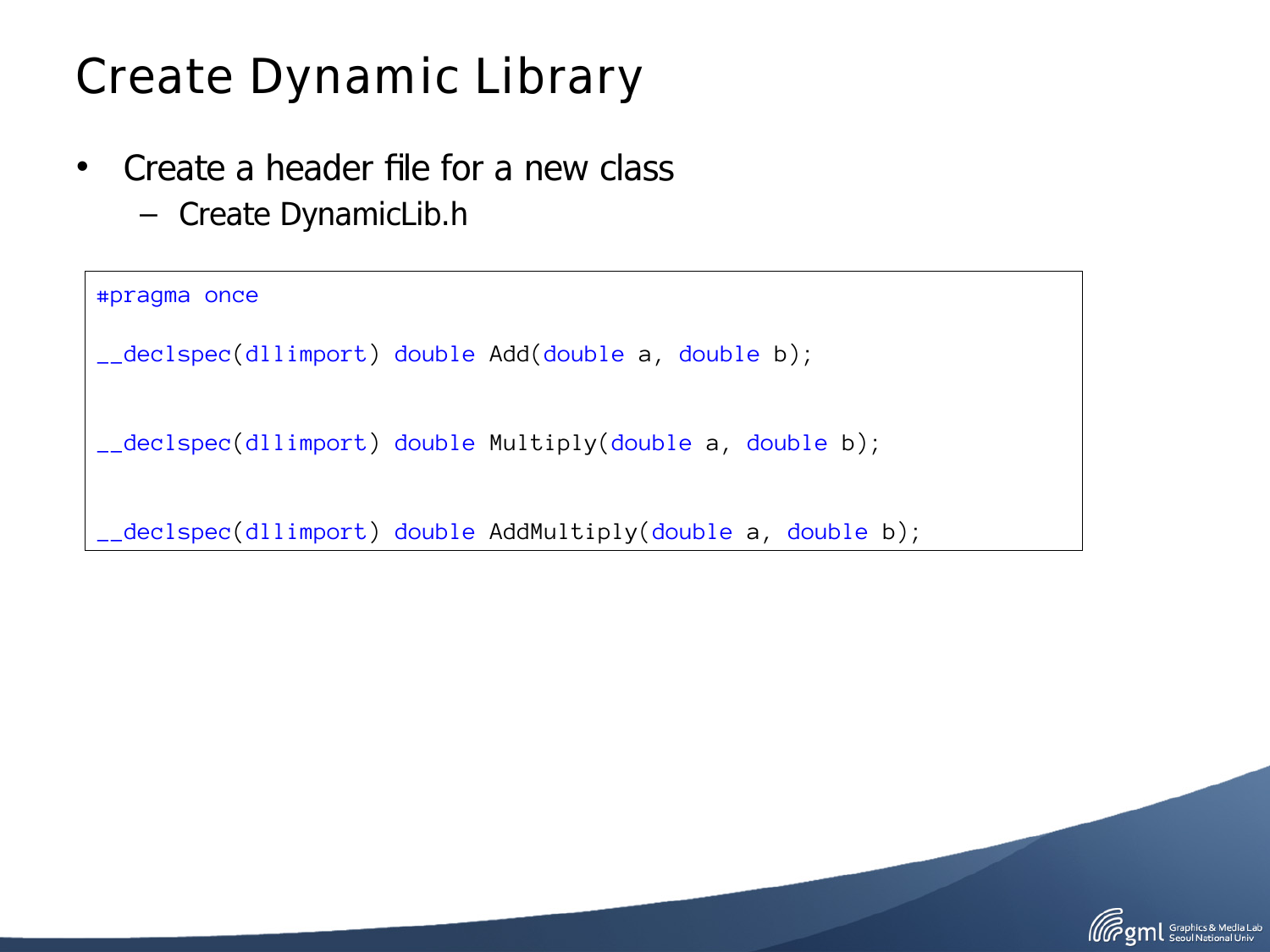

# Create Dynamic Library
Create a header file for a new class
Create DynamicLib.h
#pragma once

__declspec(dllimport) double Add(double a, double b);

__declspec(dllimport) double Multiply(double a, double b);

__declspec(dllimport) double AddMultiply(double a, double b);